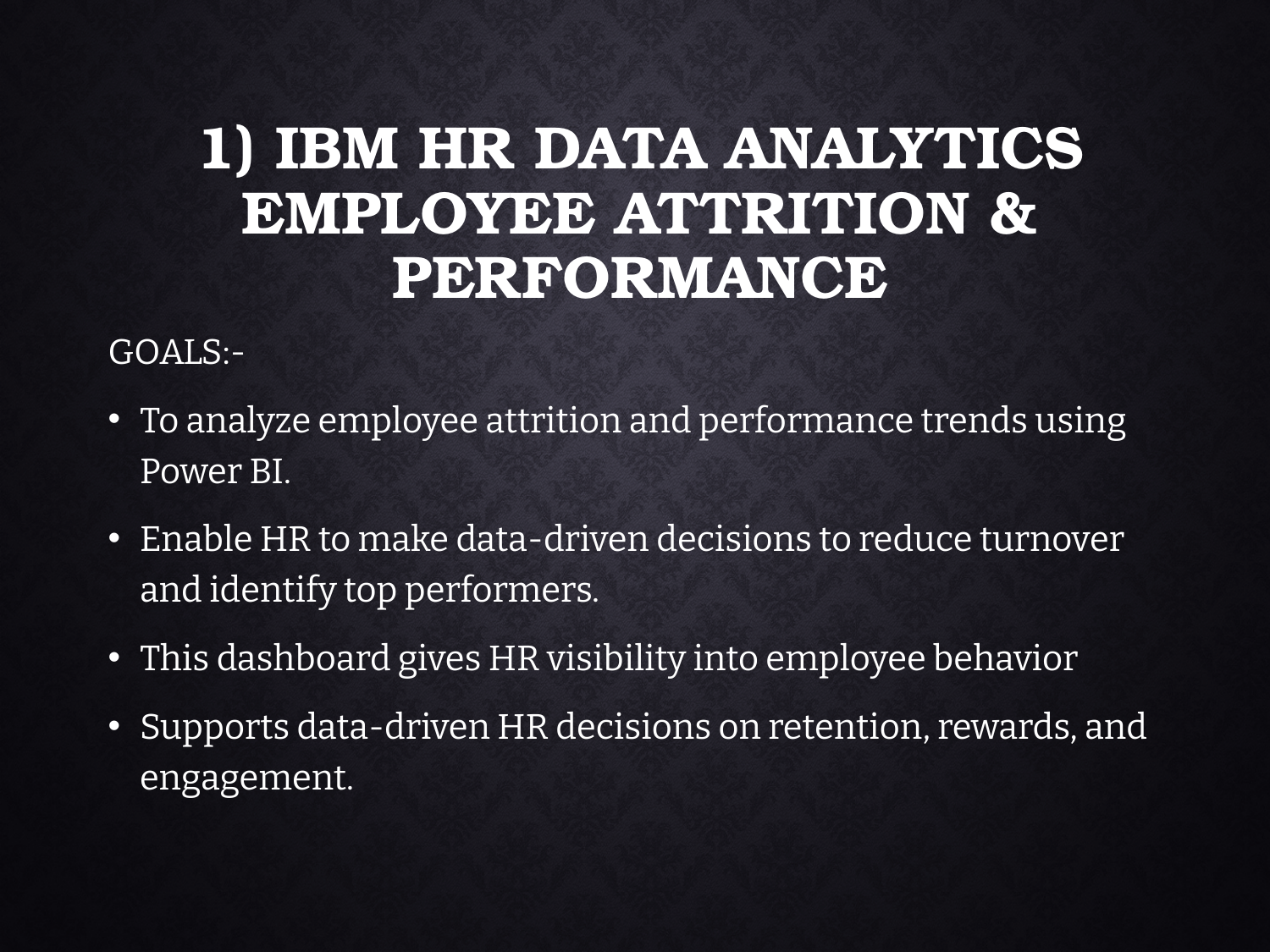

# 1) IBM HR Data Analytics Employee Attrition & Performance
GOALS:-
To analyze employee attrition and performance trends using Power BI.
Enable HR to make data-driven decisions to reduce turnover and identify top performers.
This dashboard gives HR visibility into employee behavior
Supports data-driven HR decisions on retention, rewards, and engagement.